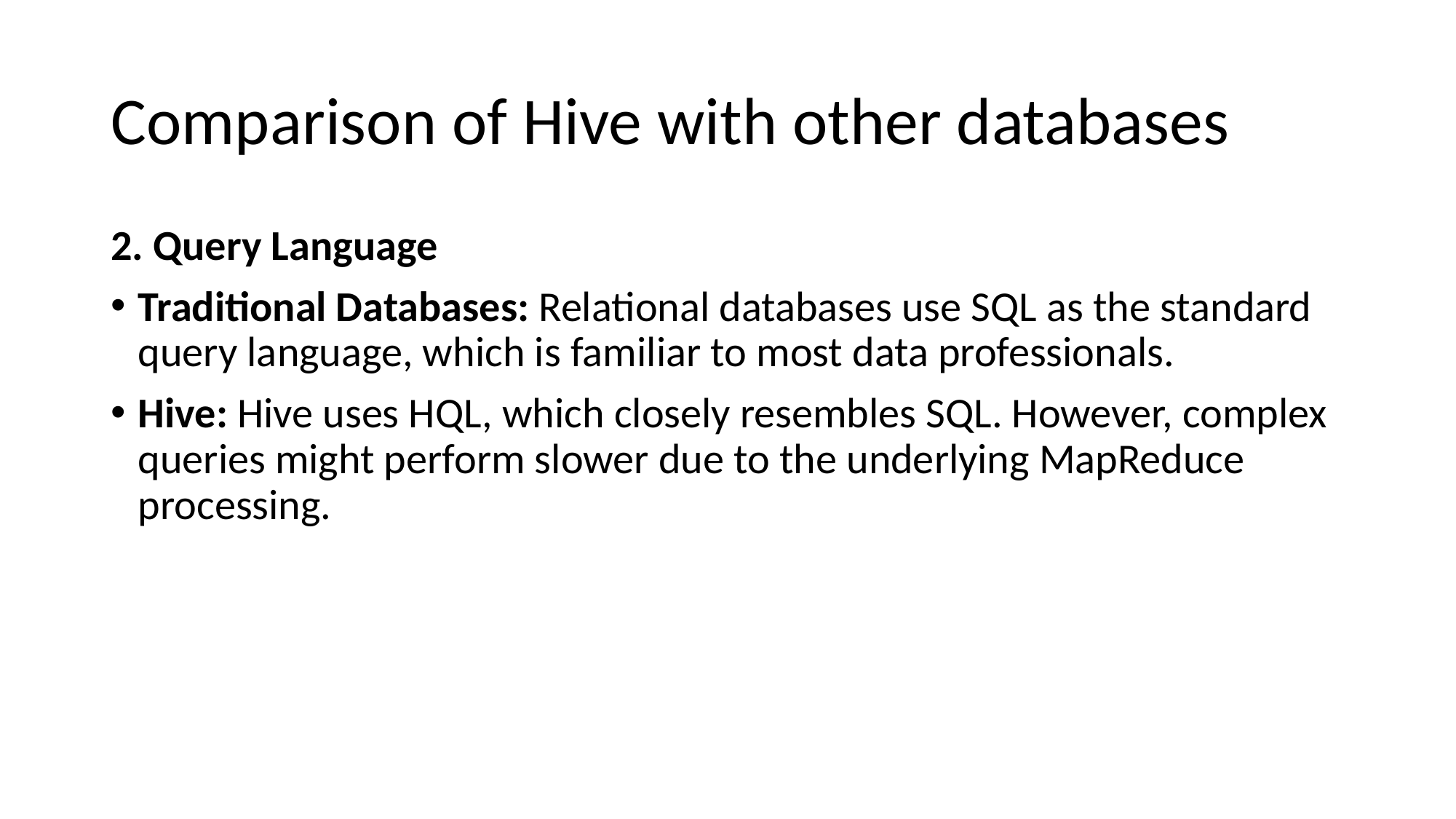

# Comparison of Hive with other databases
2. Query Language
Traditional Databases: Relational databases use SQL as the standard query language, which is familiar to most data professionals.
Hive: Hive uses HQL, which closely resembles SQL. However, complex queries might perform slower due to the underlying MapReduce processing.